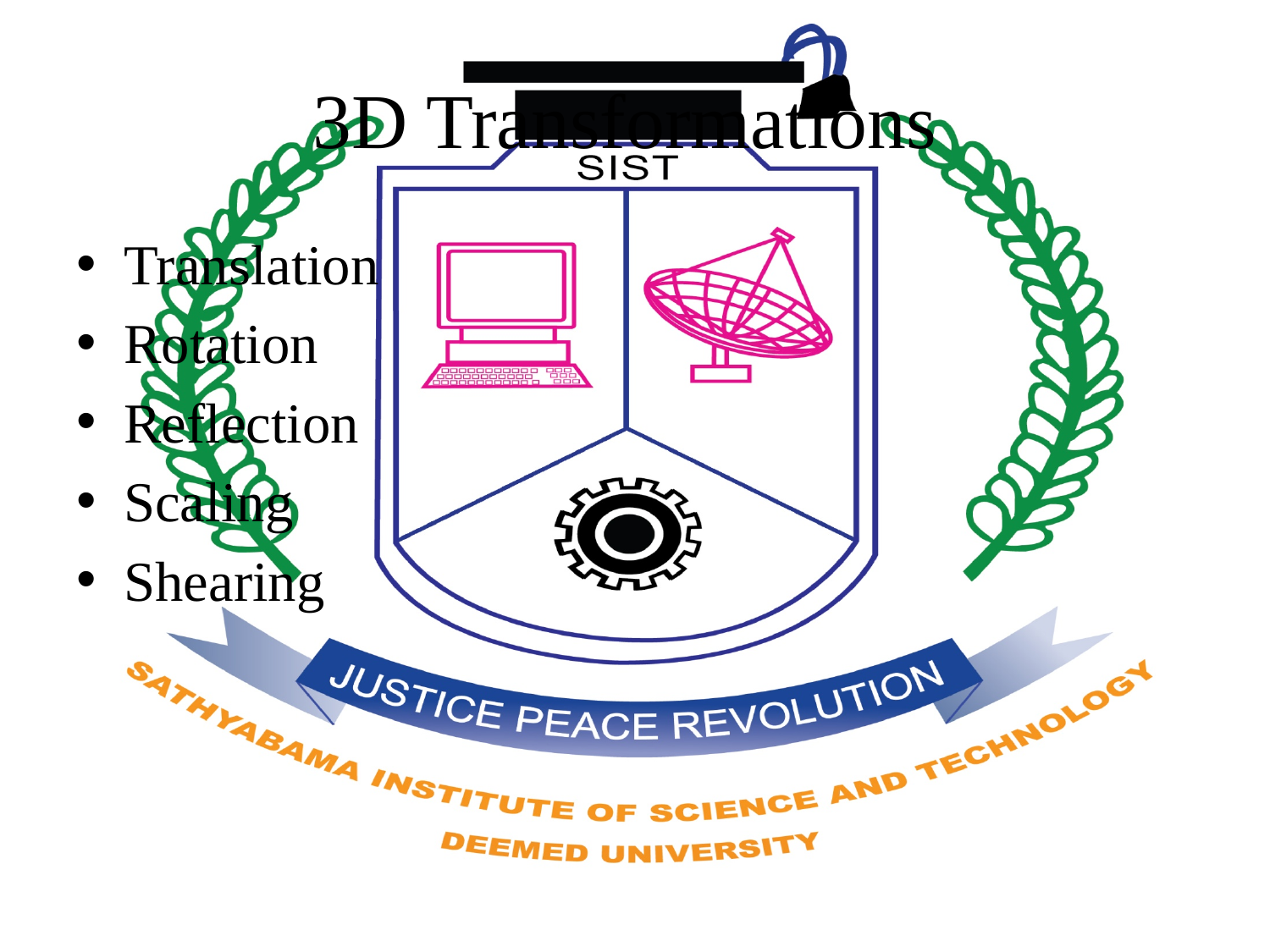

# 3D Transformations
Translation
Rotation
Reflection
Scaling
Shearing